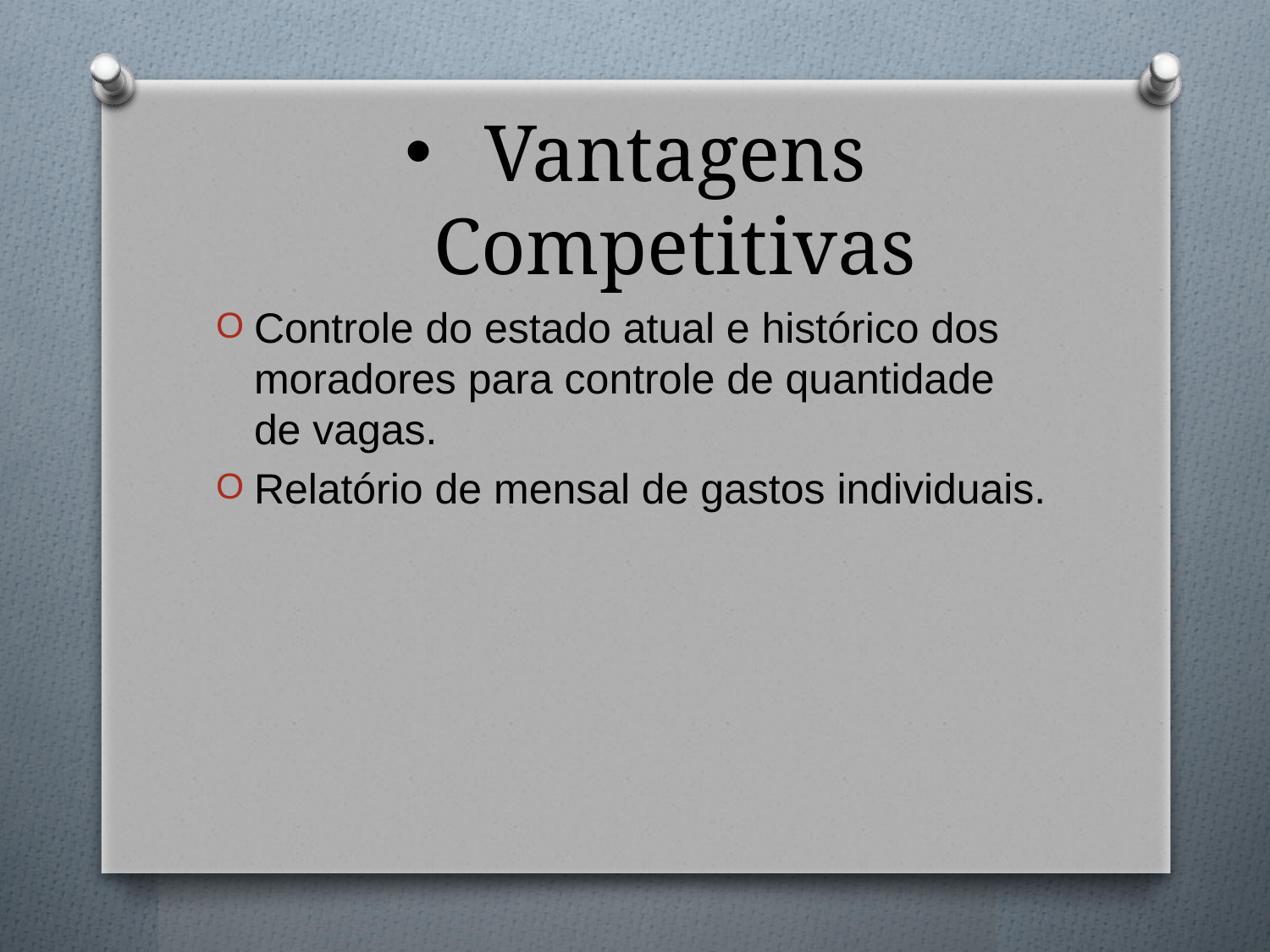

# Vantagens Competitivas
Controle do estado atual e histórico dos moradores para controle de quantidade de vagas.
Relatório de mensal de gastos individuais.